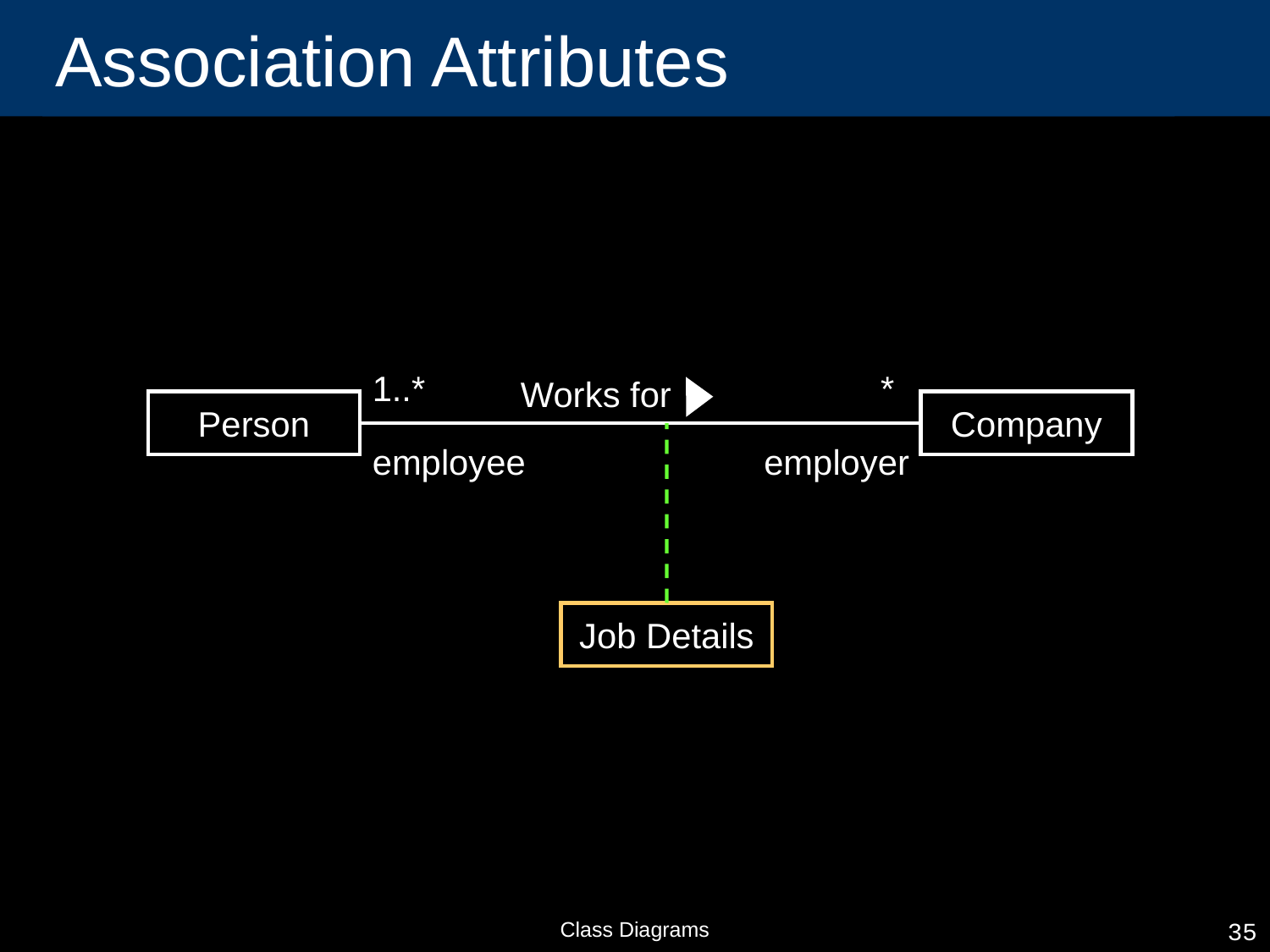

# Association Attributes
1..*
*
Works for

Person
Company

employee
employer
Job Details
Class Diagrams
35